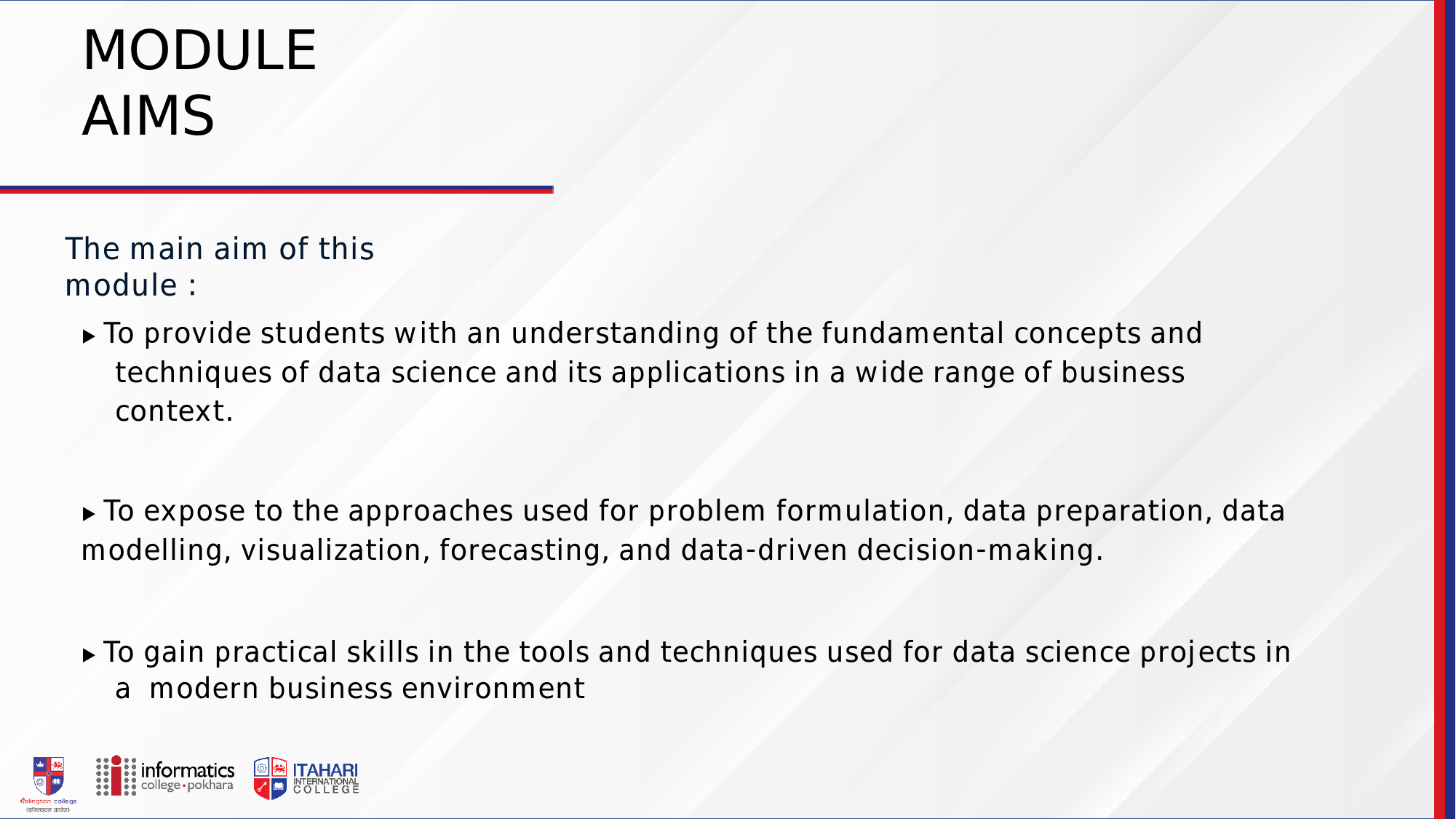

# MODULE AIMS
The main aim of this module :
⯈ To provide students with an understanding of the fundamental concepts and
techniques of data science and its applications in a wide range of business context.

⯈ To expose to the approaches used for problem formulation, data preparation, data modelling, visualization, forecasting, and data-driven decision-making.

⯈ To gain practical skills in the tools and techniques used for data science projects in a  modern business environment